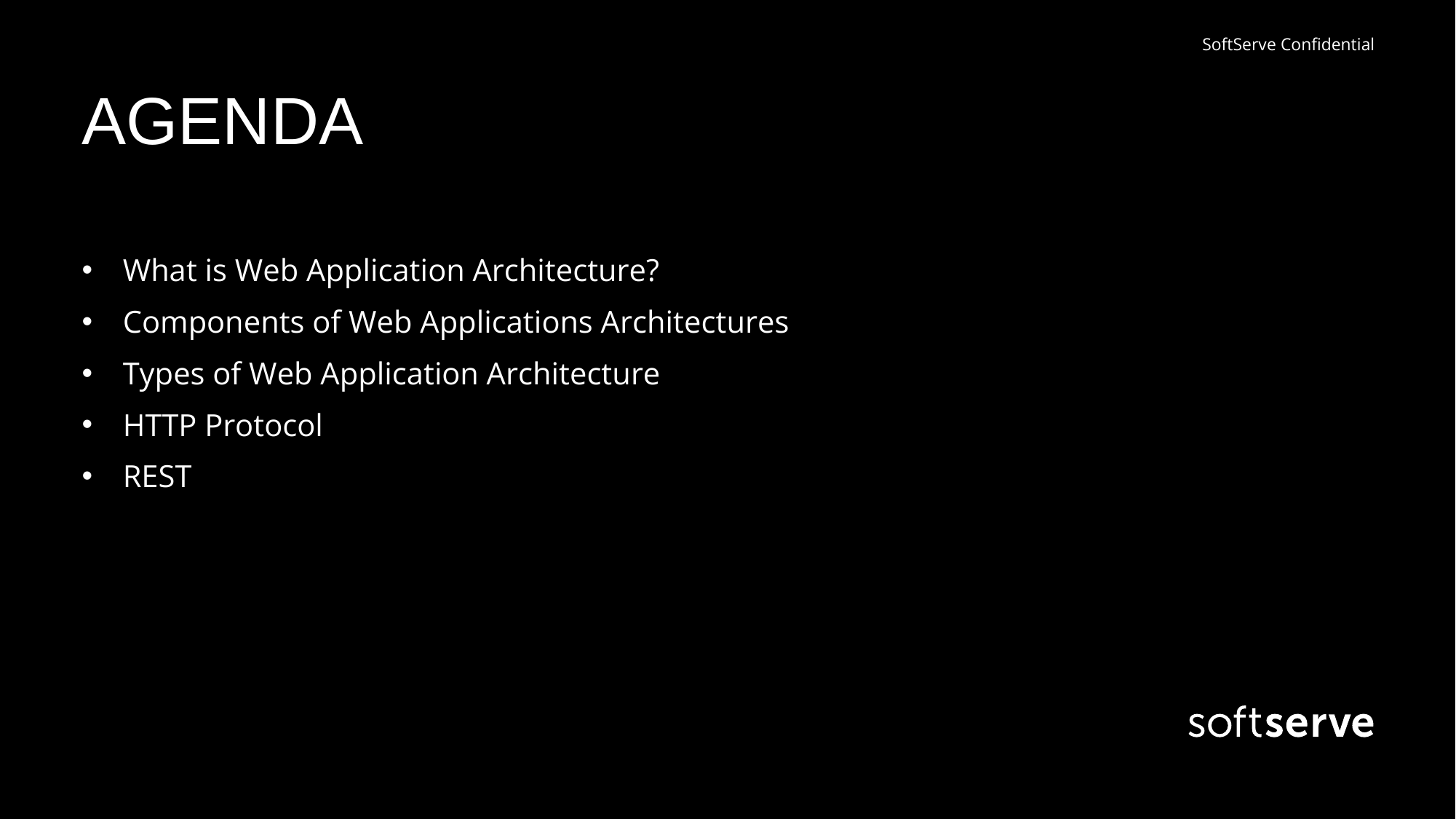

# AGENDA
What is Web Application Architecture?
Components of Web Applications Architectures
Types of Web Application Architecture
HTTP Protocol
REST